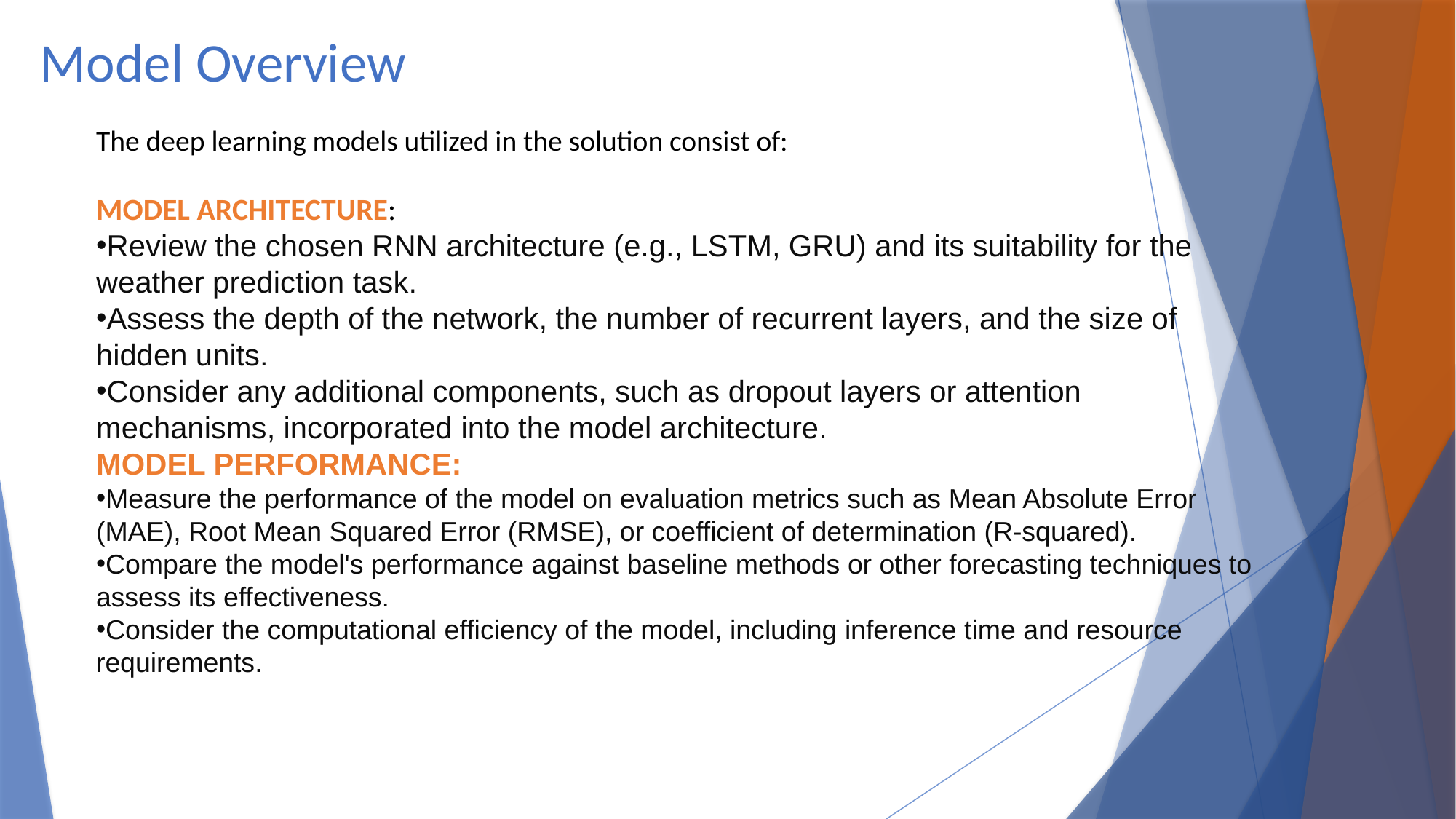

# Model Overview
The deep learning models utilized in the solution consist of:

MODEL ARCHITECTURE:
Review the chosen RNN architecture (e.g., LSTM, GRU) and its suitability for the weather prediction task.
Assess the depth of the network, the number of recurrent layers, and the size of hidden units.
Consider any additional components, such as dropout layers or attention mechanisms, incorporated into the model architecture.
MODEL PERFORMANCE:
Measure the performance of the model on evaluation metrics such as Mean Absolute Error (MAE), Root Mean Squared Error (RMSE), or coefficient of determination (R-squared).
Compare the model's performance against baseline methods or other forecasting techniques to assess its effectiveness.
Consider the computational efficiency of the model, including inference time and resource requirements.